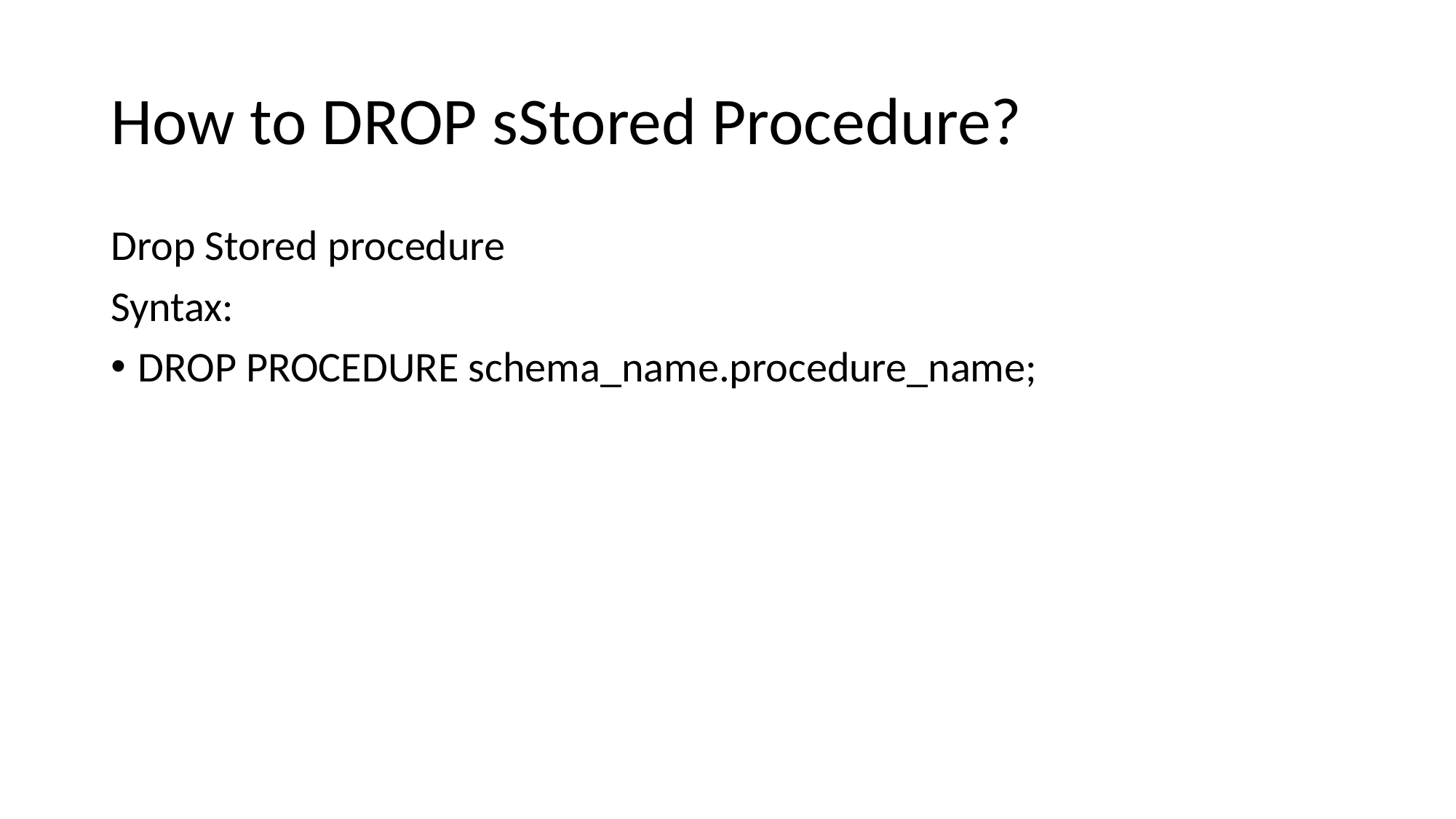

# How to DROP sStored Procedure?
Drop Stored procedure
Syntax:
DROP PROCEDURE schema_name.procedure_name;